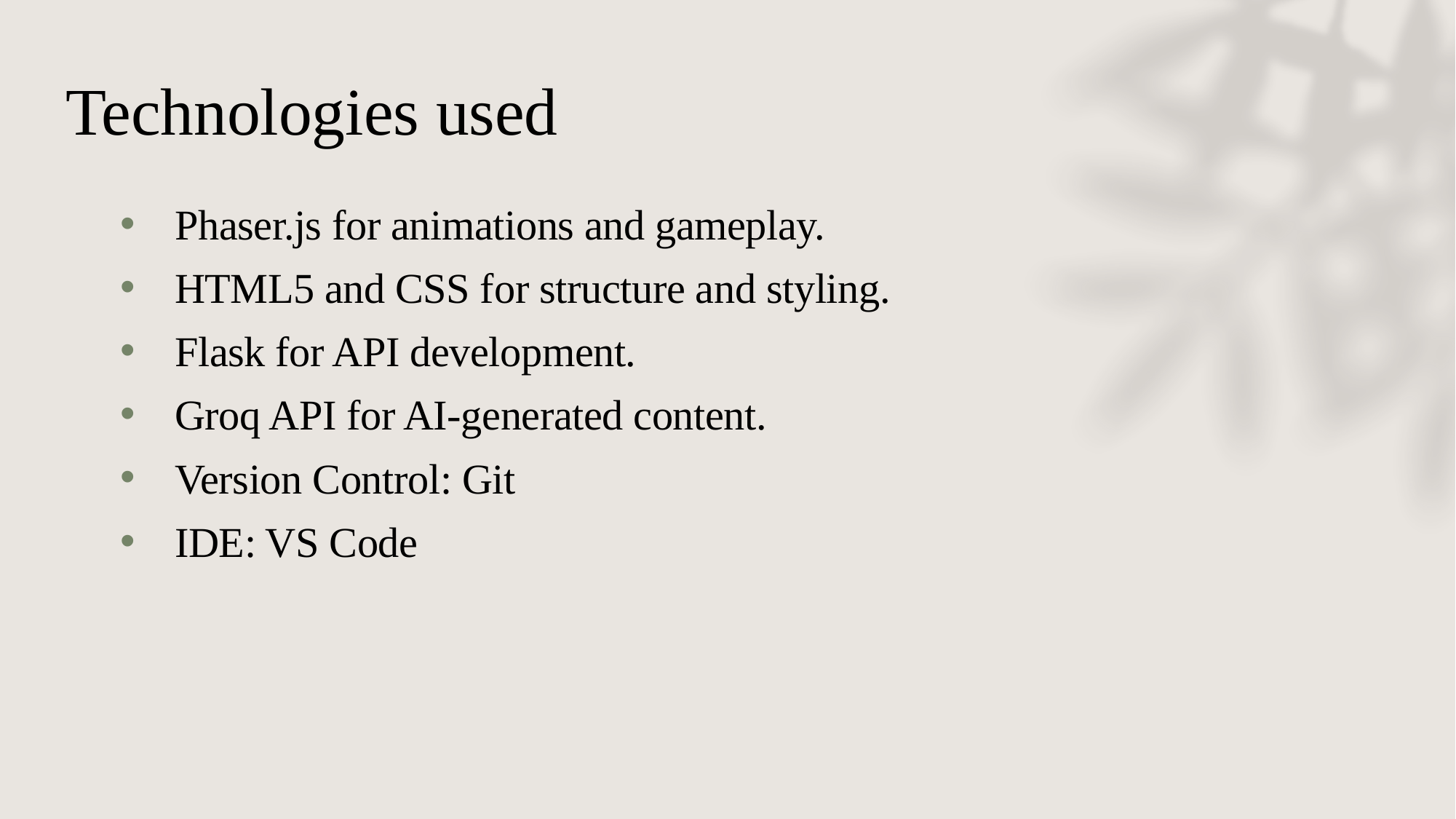

# Technologies used
Phaser.js for animations and gameplay.
HTML5 and CSS for structure and styling.
Flask for API development.
Groq API for AI-generated content.
Version Control: Git
IDE: VS Code